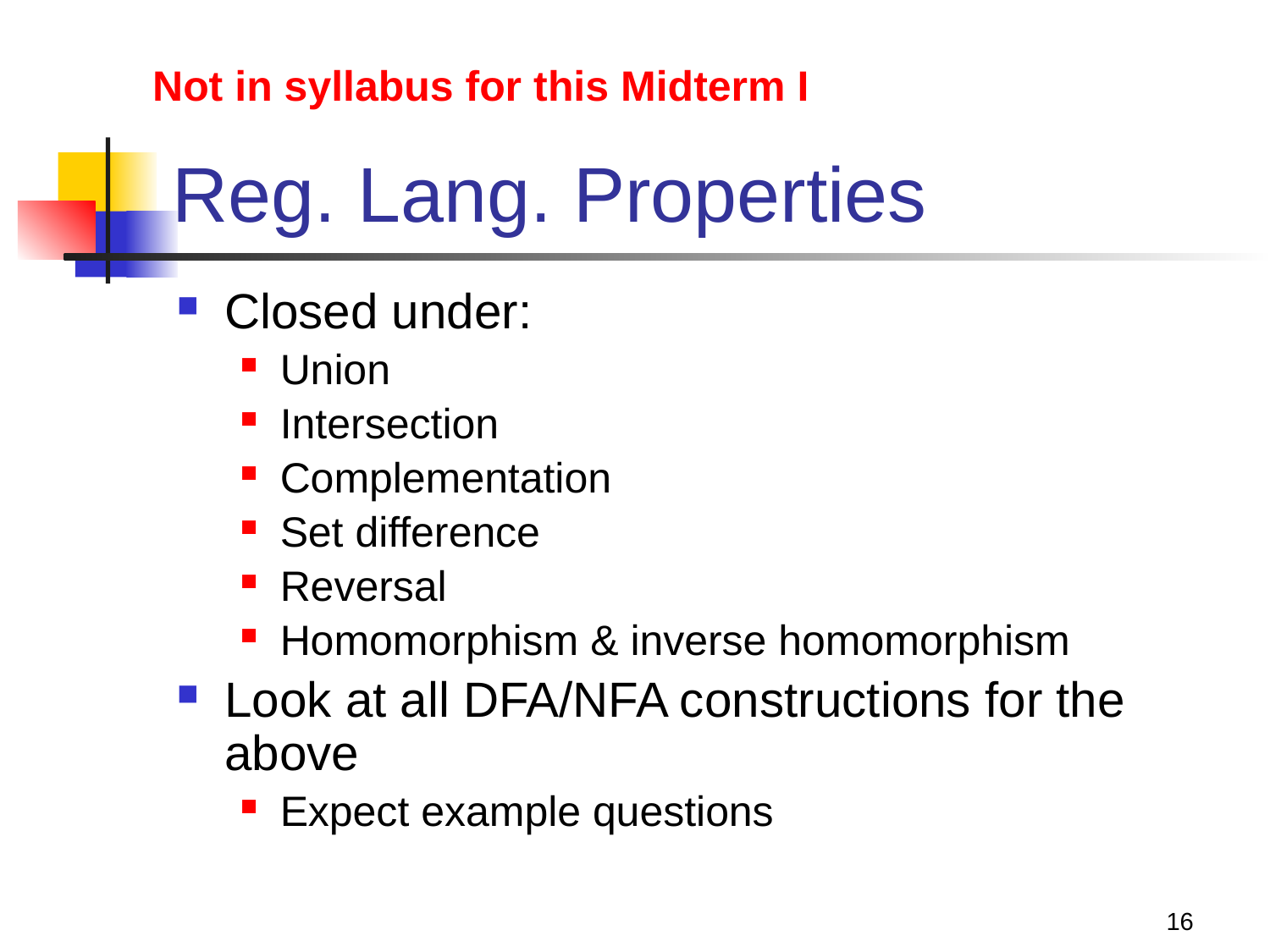

Not in syllabus for this Midterm I
# Reg. Lang. Properties
Closed under:
Union
Intersection
Complementation
Set difference
Reversal
Homomorphism & inverse homomorphism
Look at all DFA/NFA constructions for the above
Expect example questions
16